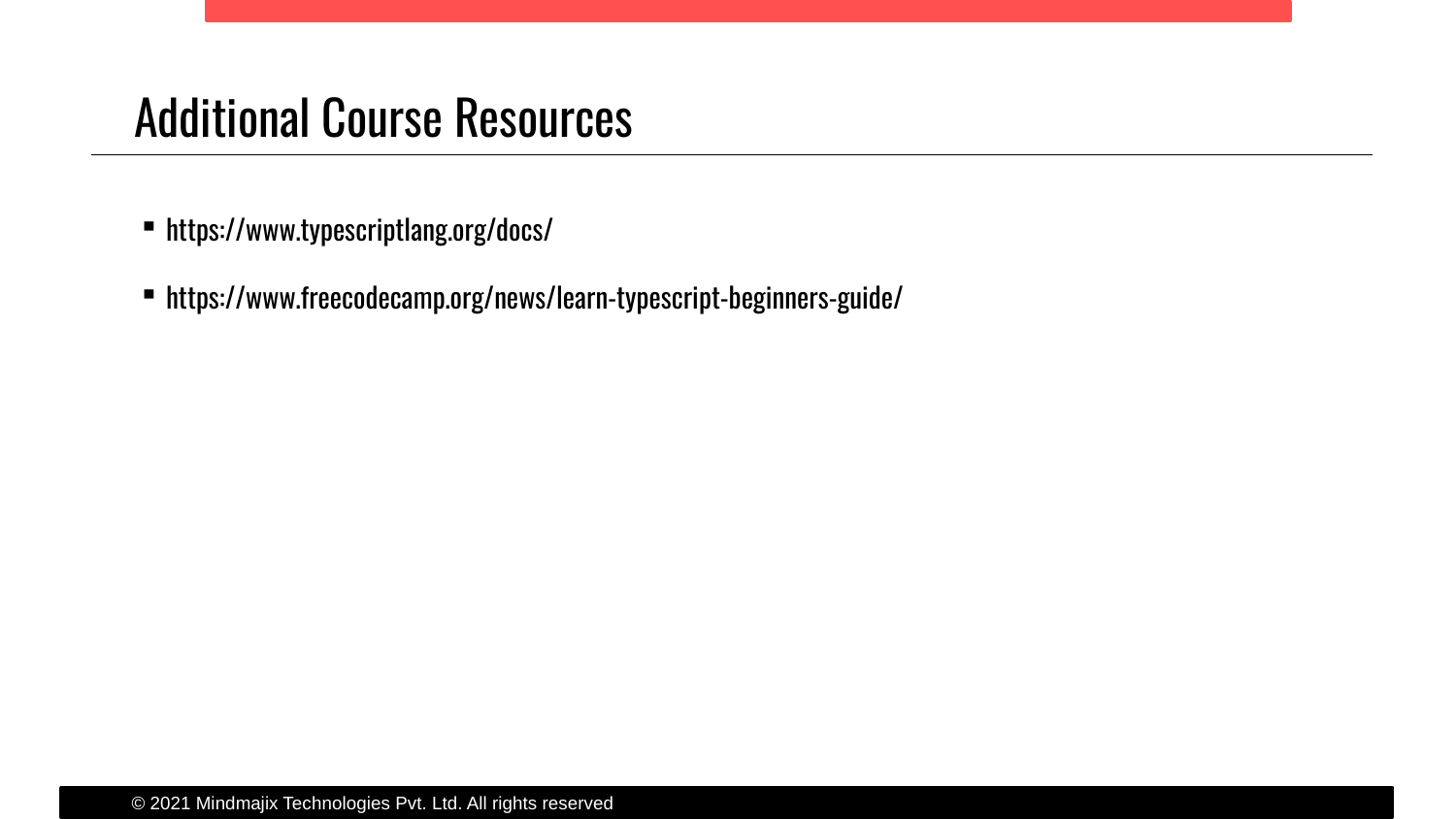

Additional Course Resources

 https://www.typescriptlang.org/docs/

 https://www.freecodecamp.org/news/learn-typescript-beginners-guide/
© 2021 Mindmajix Technologies Pvt. Ltd. All rights reserved